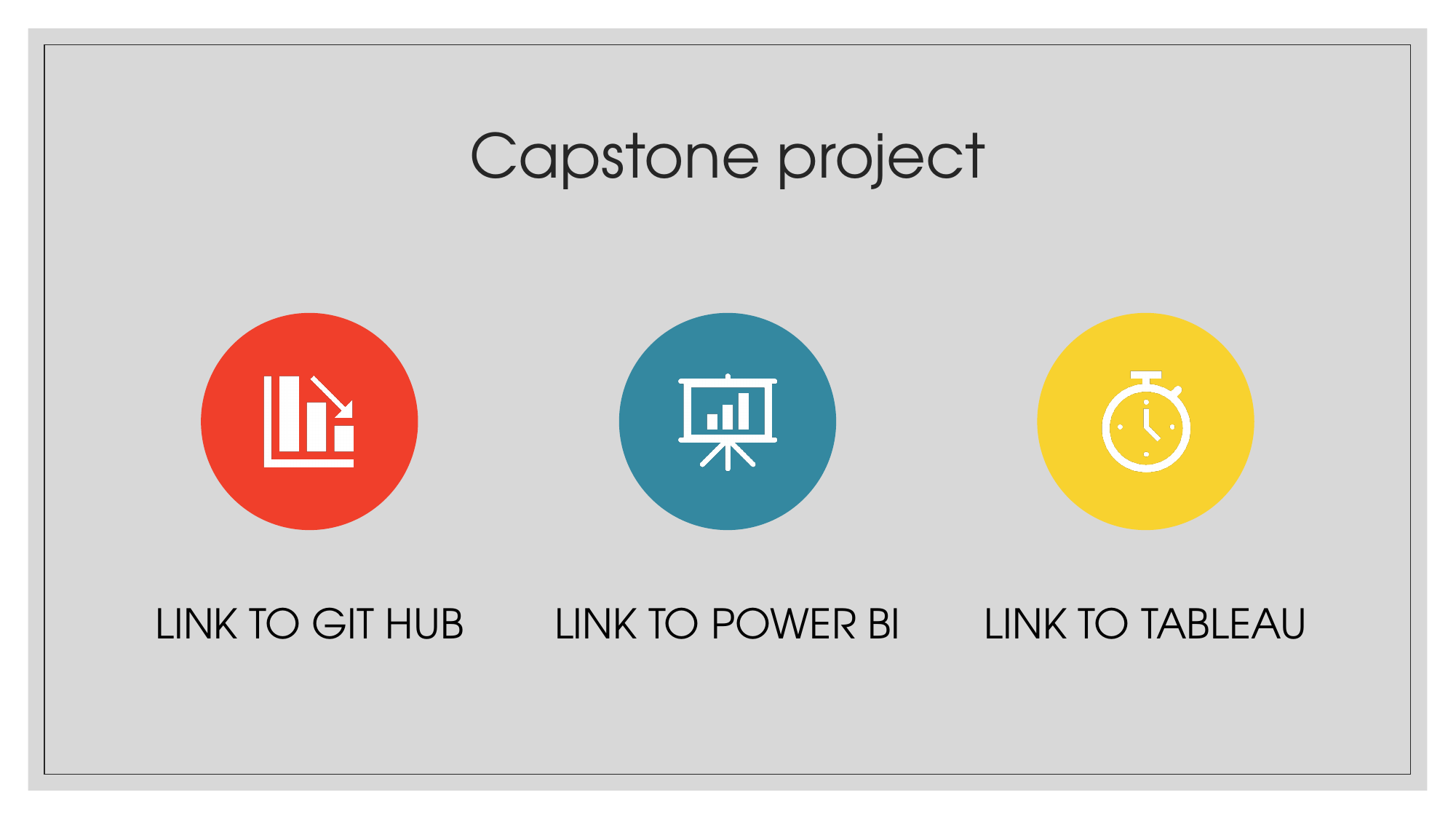

# Capstone project
Link to Git Hub
Link to Power BI
Link to Tableau